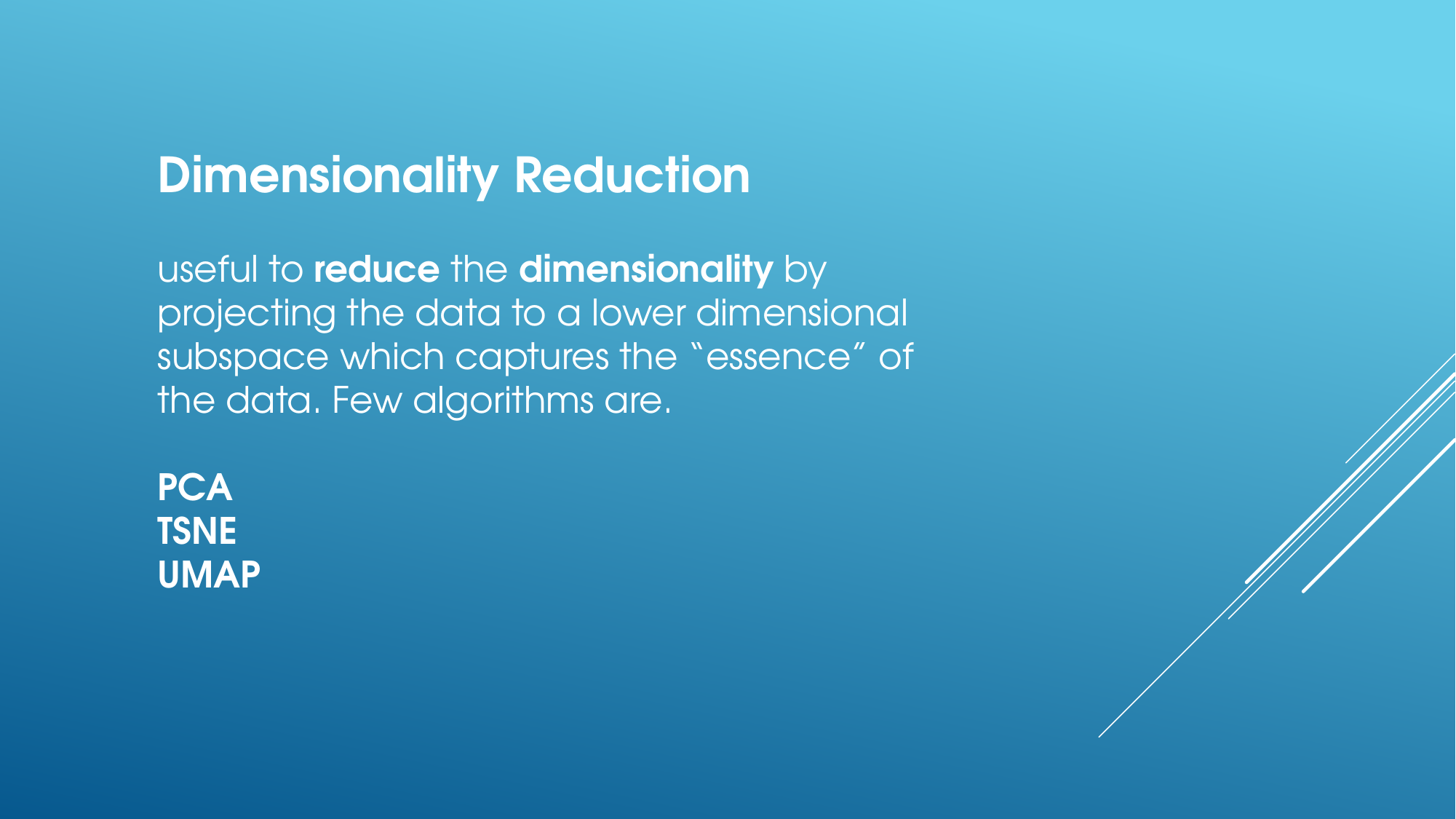

Dimensionality Reduction

useful to reduce the dimensionality by
projecting the data to a lower dimensional
subspace which captures the “essence” of
the data. Few algorithms are.

PCA
TSNE
UMAP